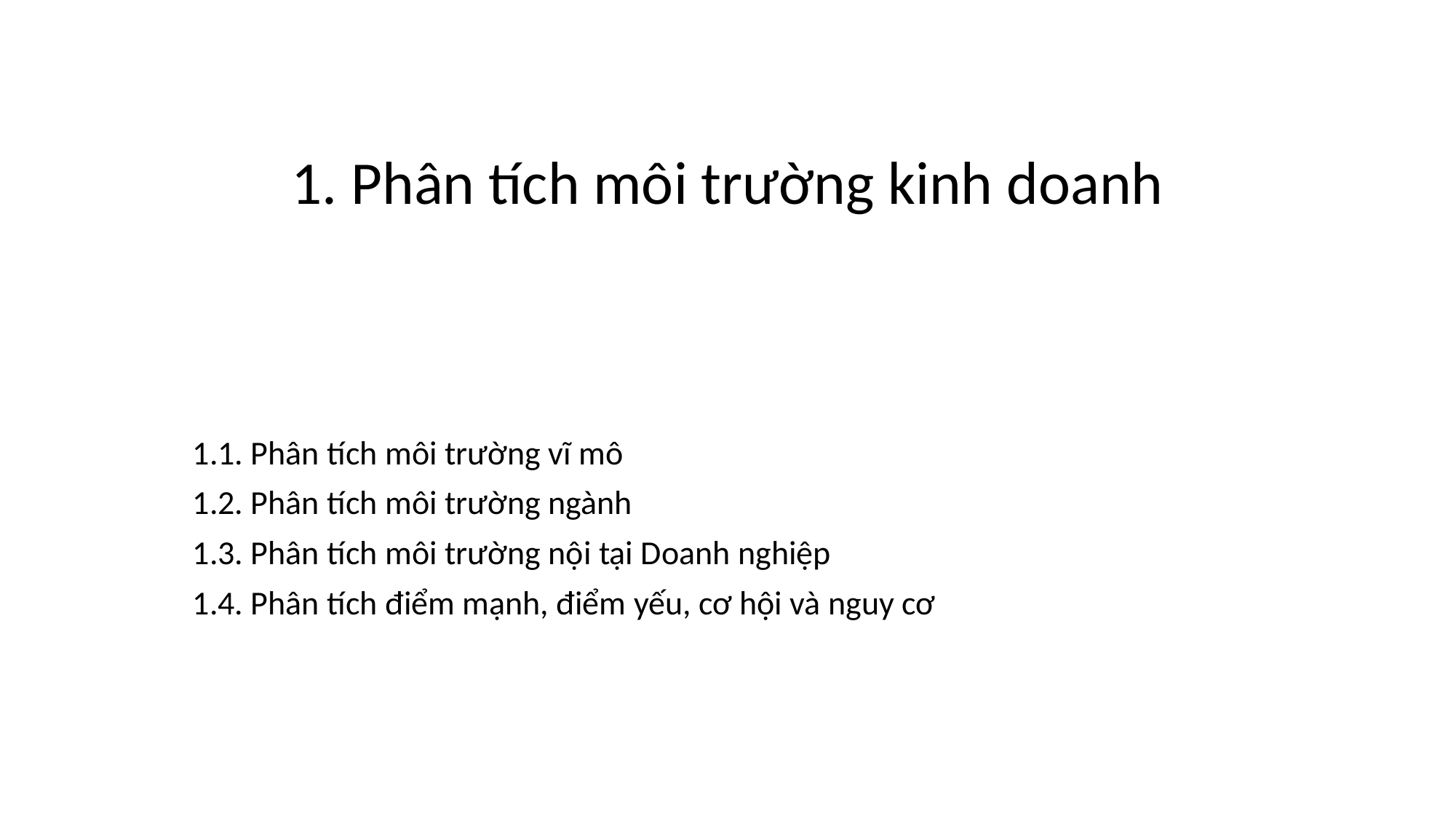

# 1. Phân tích môi trường kinh doanh
1.1. Phân tích môi trường vĩ mô
1.2. Phân tích môi trường ngành
1.3. Phân tích môi trường nội tại Doanh nghiệp
1.4. Phân tích điểm mạnh, điểm yếu, cơ hội và nguy cơ